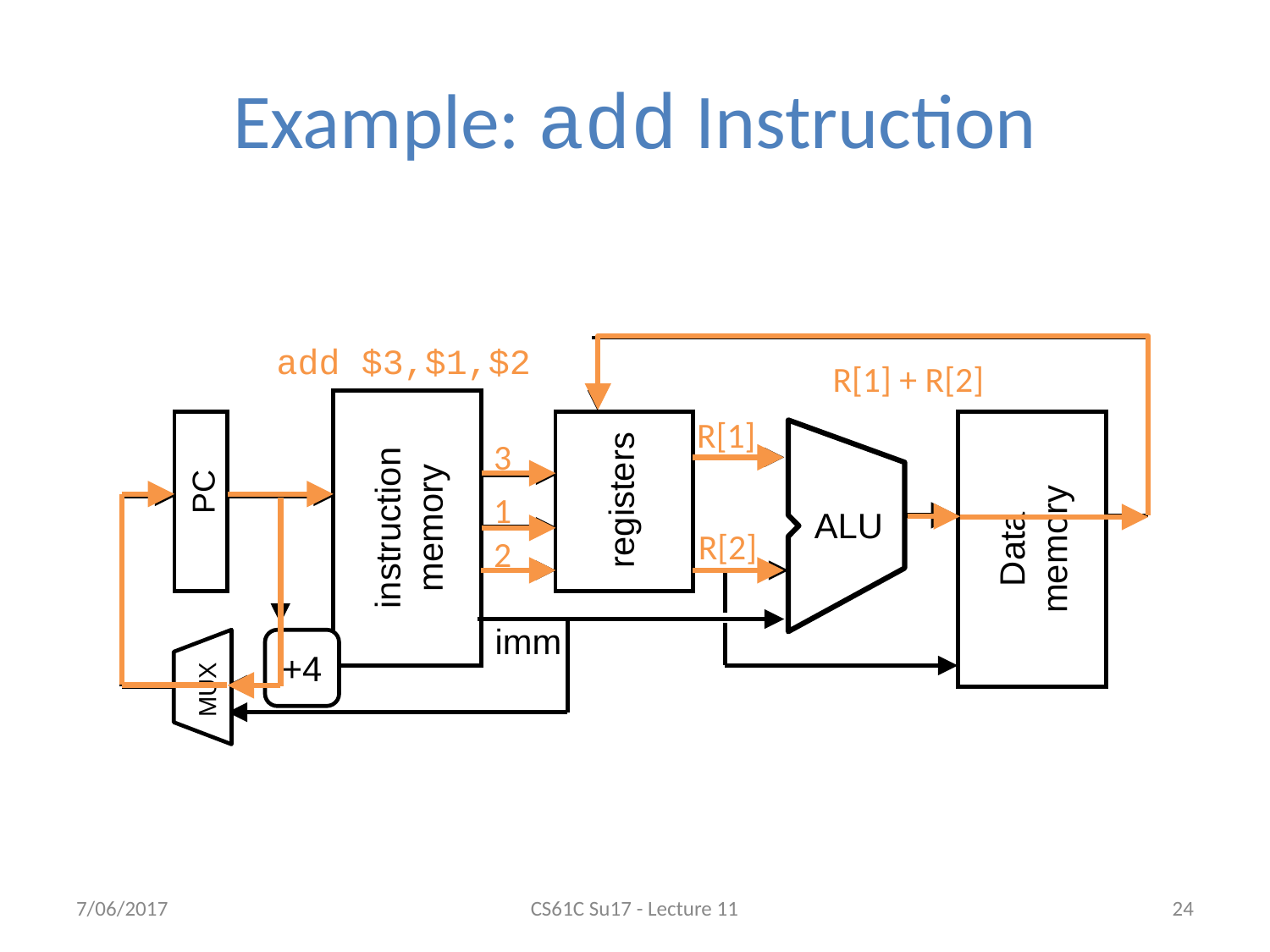

# Example: add Instruction
add $3,$1,$2

R[1] + R[2]
R[1]
R[2]

ALU
3
1
2
instruction
memory
PC
registers
Data
memory
imm
+4
MUX
7/06/2017
CS61C Su17 - Lecture 11
24